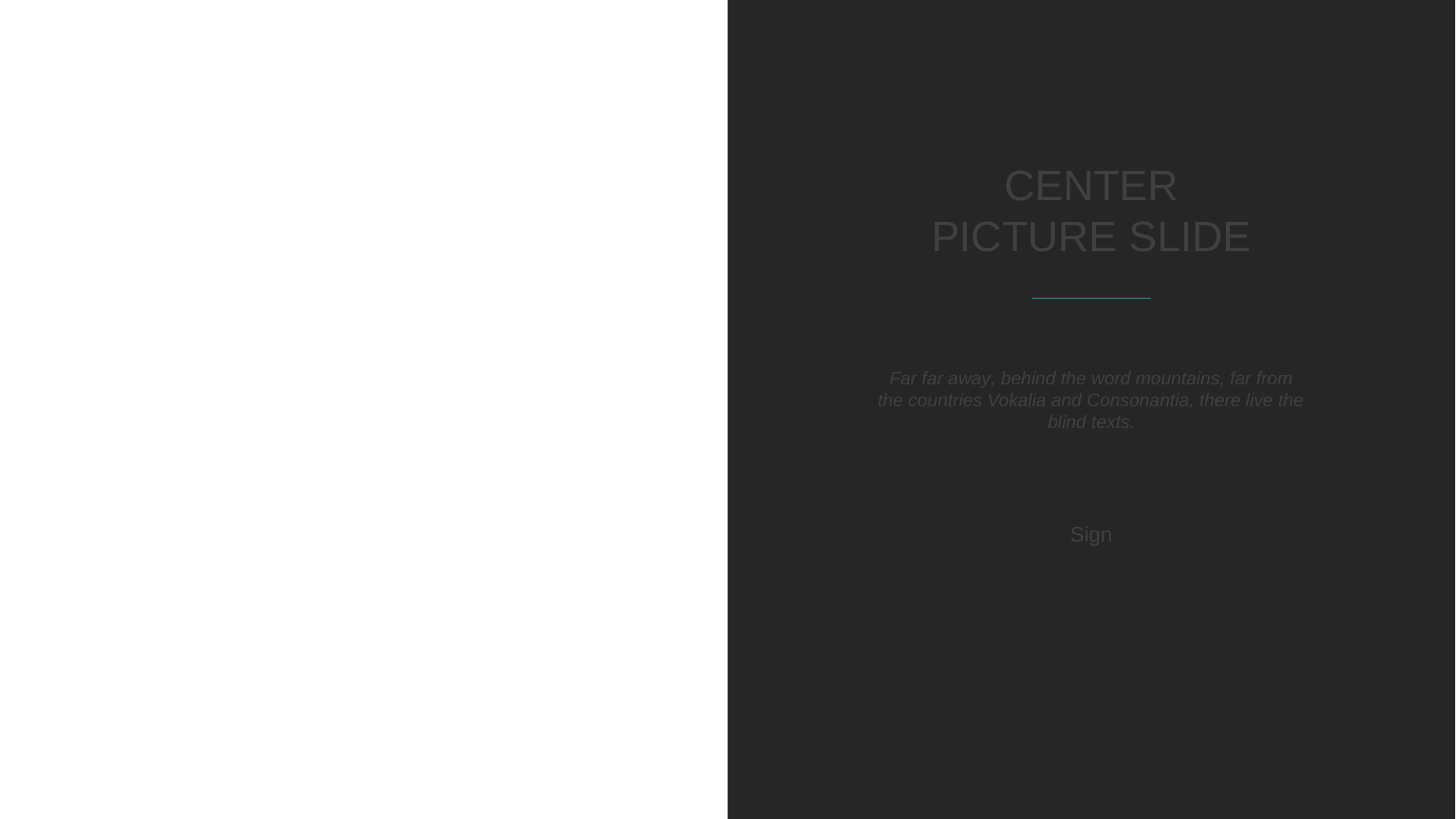

CENTER
PICTURE SLIDE

Far far away, behind the word mountains, far from the countries Vokalia and Consonantia, there live the blind texts.
Sign